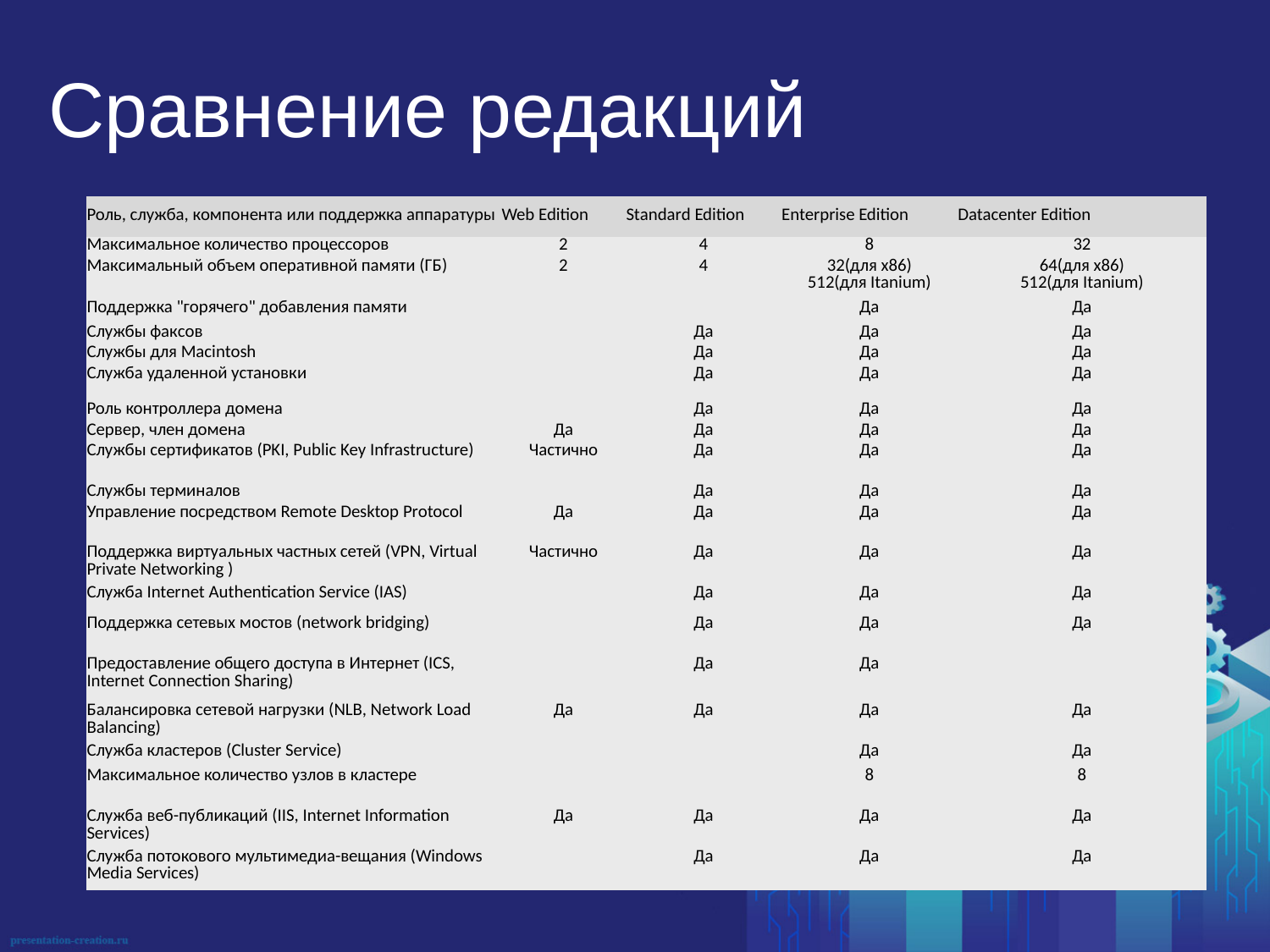

# Сравнение редакций
| Роль, служба, компонента или поддержка аппаратуры | Web Edition | Standard Edition | Enterprise Edition | Datacenter Edition |
| --- | --- | --- | --- | --- |
| Максимальное количество процессоров | 2 | 4 | 8 | 32 |
| Максимальный объем оперативной памяти (ГБ) | 2 | 4 | 32(для x86) 512(для Itanium) | 64(для x86) 512(для Itanium) |
| Поддержка "горячего" добавления памяти |  |  | Да | Да |
| Службы факсов |  | Да | Да | Да |
| Службы для Macintosh |  | Да | Да | Да |
| Служба удаленной установки |  | Да | Да | Да |
| Роль контроллера домена |  | Да | Да | Да |
| Сервер, член домена | Да | Да | Да | Да |
| Службы сертификатов (PKI, Public Key Infrastructure) | Частично | Да | Да | Да |
| Службы терминалов |  | Да | Да | Да |
| Управление посредством Remote Desktop Protocol | Да | Да | Да | Да |
| Поддержка виртуальных частных сетей (VPN, Virtual Private Networking ) | Частично | Да | Да | Да |
| Служба Internet Authentication Service (IAS) |  | Да | Да | Да |
| Поддержка сетевых мостов (network bridging) |  | Да | Да | Да |
| Предоставление общего доступа в Интернет (ICS, Internet Connection Sharing) |  | Да | Да |  |
| Балансировка сетевой нагрузки (NLB, Network Load Balancing) | Да | Да | Да | Да |
| Служба кластеров (Cluster Service) |  |  | Да | Да |
| Максимальное количество узлов в кластере |  |  | 8 | 8 |
| Служба веб-публикаций (IIS, Internet Information Services) | Да | Да | Да | Да |
| Служба потокового мультимедиа-вещания (Windows Media Services) |  | Да | Да | Да |